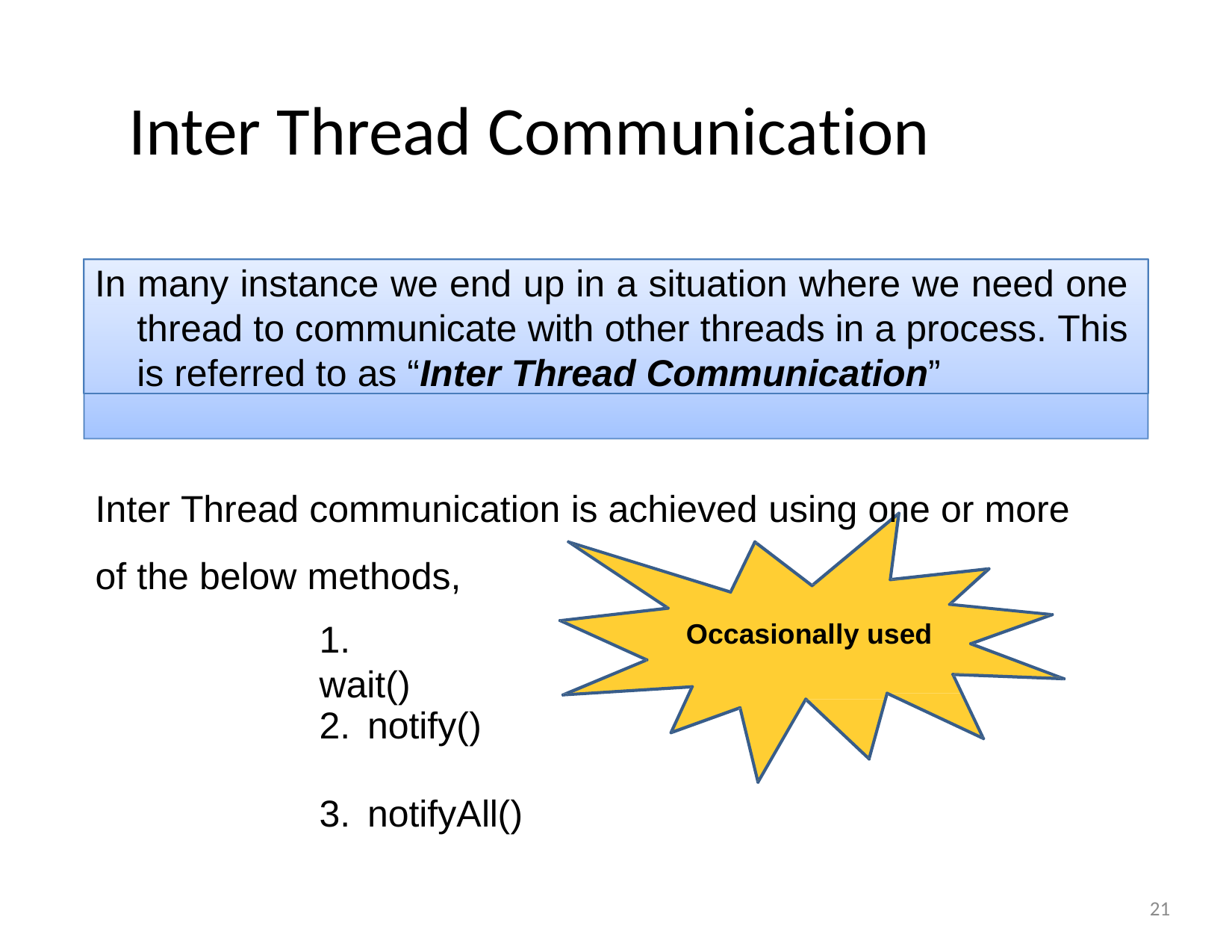

# Inter Thread Communication

In many instance we end up in a situation where we need one thread to communicate with other threads in a process. This is referred to as “Inter Thread Communication”

Inter Thread communication is achieved using one or more of the below methods,
Occasionally used

1.	wait()
in application development.
notify()

notifyAll()
21